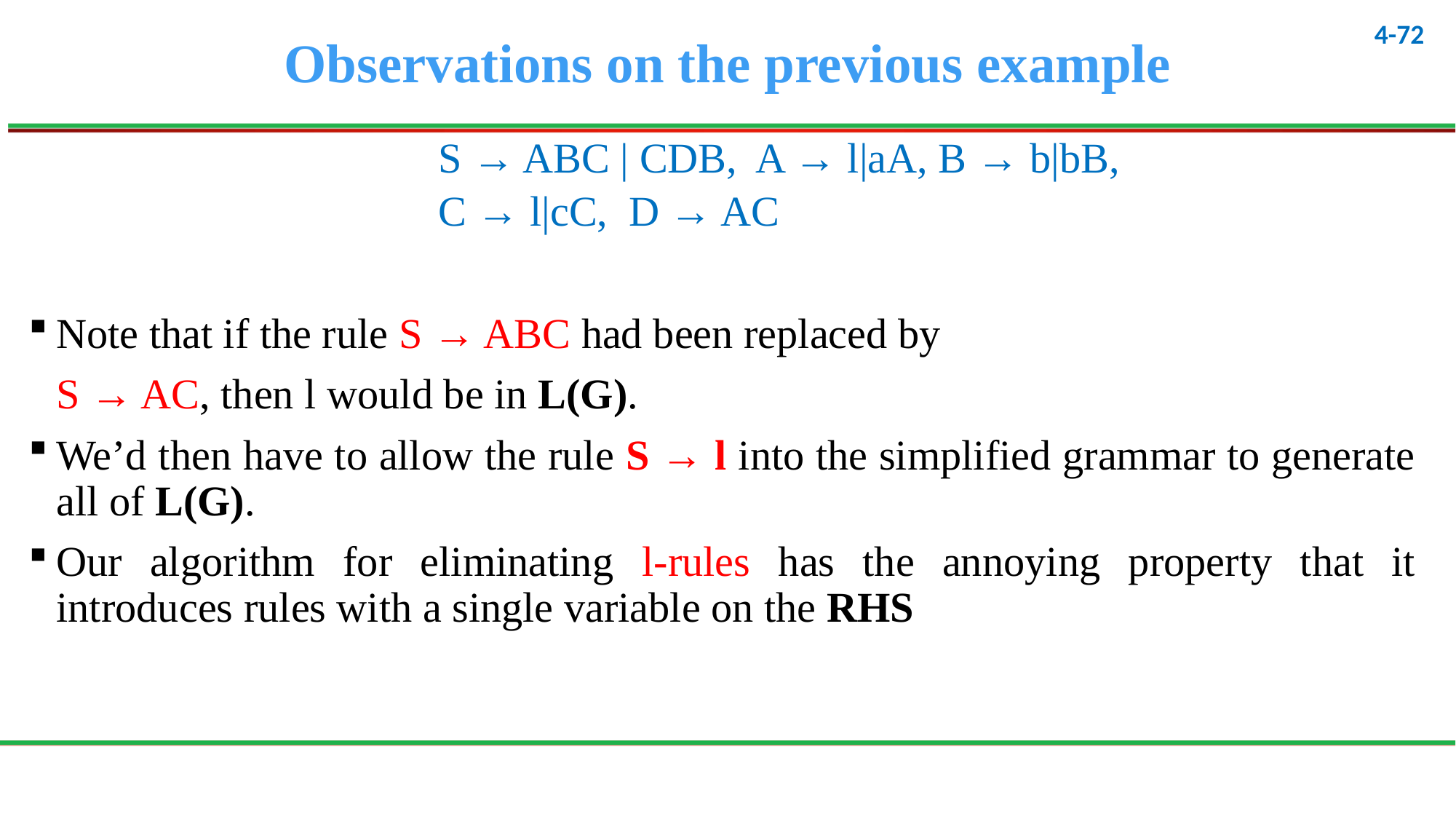

# Observations on the previous example
				S → ABC | CDB,  A → l|aA, B → b|bB,
				C → l|cC,  D → AC

Note that if the rule S → ABC had been replaced by
	S → AC, then l would be in L(G).
We’d then have to allow the rule S → l into the simplified grammar to generate all of L(G).
Our algorithm for eliminating l-rules has the annoying property that it introduces rules with a single variable on the RHS
72